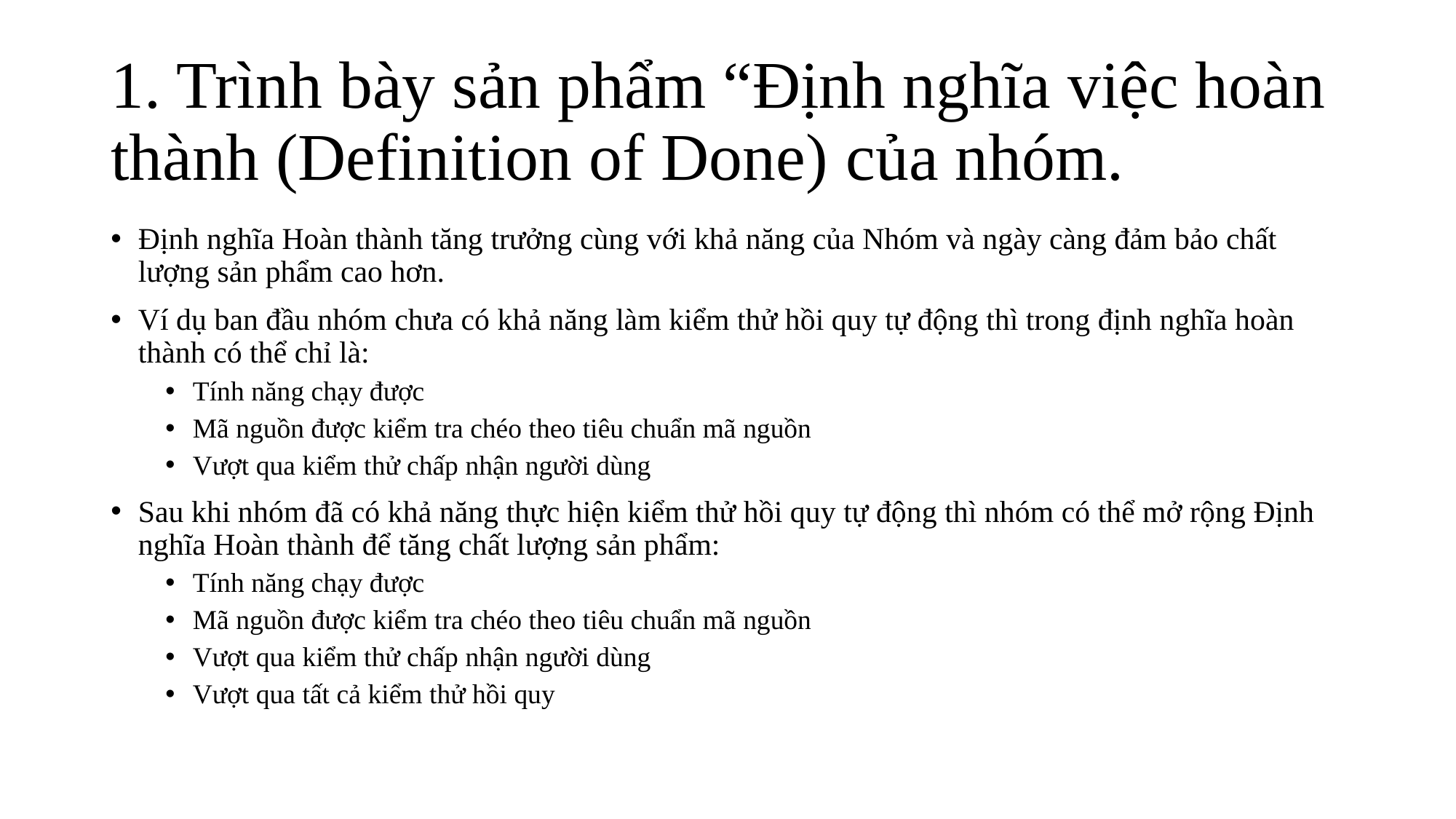

# 1. Trình bày sản phẩm “Định nghĩa việc hoàn thành (Definition of Done) của nhóm.
Định nghĩa Hoàn thành tăng trưởng cùng với khả năng của Nhóm và ngày càng đảm bảo chất lượng sản phẩm cao hơn.
Ví dụ ban đầu nhóm chưa có khả năng làm kiểm thử hồi quy tự động thì trong định nghĩa hoàn thành có thể chỉ là:
Tính năng chạy được
Mã nguồn được kiểm tra chéo theo tiêu chuẩn mã nguồn
Vượt qua kiểm thử chấp nhận người dùng
Sau khi nhóm đã có khả năng thực hiện kiểm thử hồi quy tự động thì nhóm có thể mở rộng Định nghĩa Hoàn thành để tăng chất lượng sản phẩm:
Tính năng chạy được
Mã nguồn được kiểm tra chéo theo tiêu chuẩn mã nguồn
Vượt qua kiểm thử chấp nhận người dùng
Vượt qua tất cả kiểm thử hồi quy